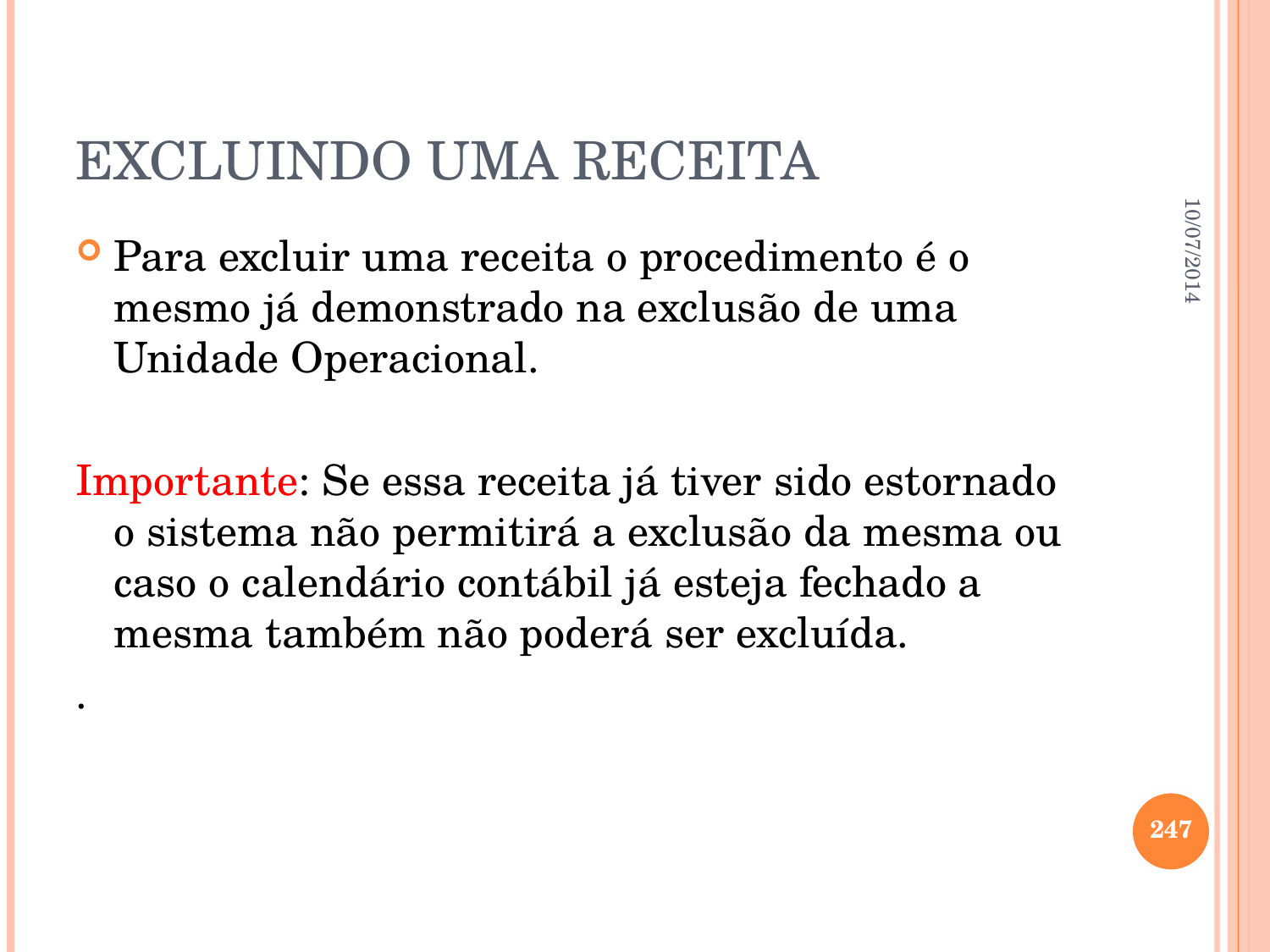

# Excluindo uma receita
10/07/2014
Para excluir uma receita o procedimento é o mesmo já demonstrado na exclusão de uma Unidade Operacional.

Importante: Se essa receita já tiver sido estornado o sistema não permitirá a exclusão da mesma ou caso o calendário contábil já esteja fechado a mesma também não poderá ser excluída.
.
247